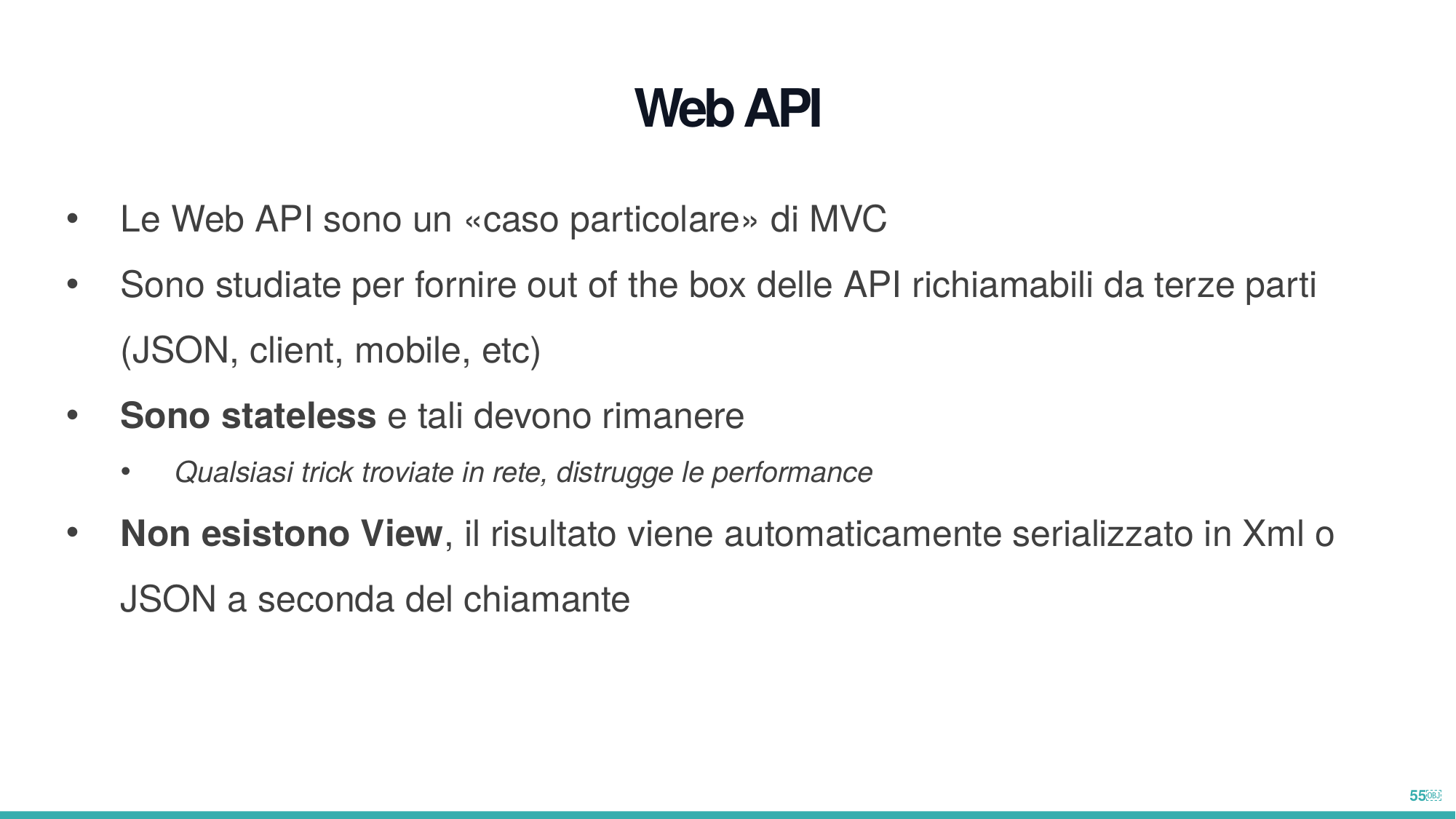

Web API
Le Web API sono un «caso particolare» di MVC
Sono studiate per fornire out of the box delle API richiamabili da terze parti (JSON, client, mobile, etc)
Sono stateless e tali devono rimanere
Qualsiasi trick troviate in rete, distrugge le performance
Non esistono View, il risultato viene automaticamente serializzato in Xml o JSON a seconda del chiamante